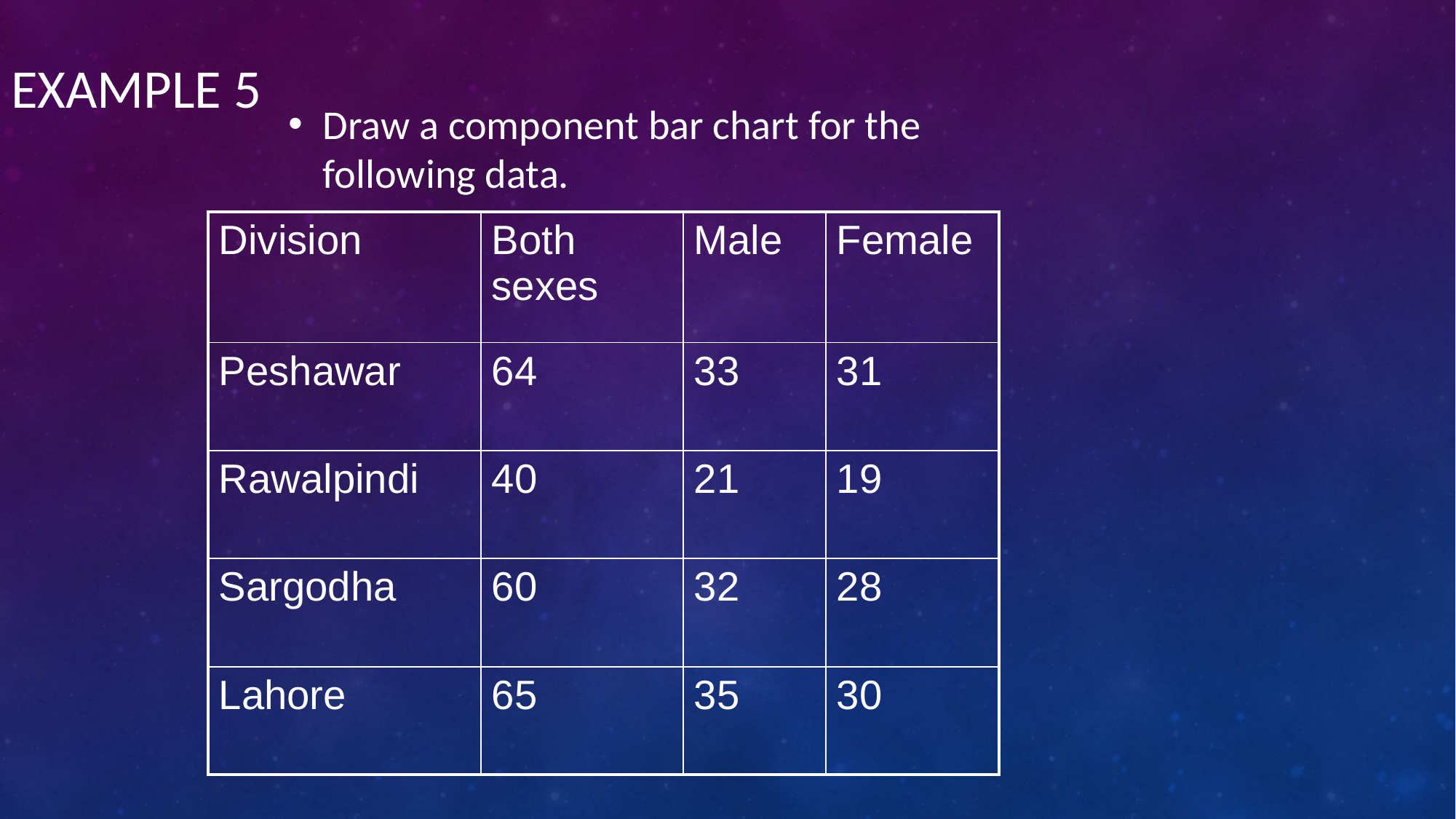

# Example 5
Draw a component bar chart for the following data.

| Division | Both sexes | Male | Female |
| --- | --- | --- | --- |
| Peshawar | 64 | 33 | 31 |
| Rawalpindi | 40 | 21 | 19 |
| Sargodha | 60 | 32 | 28 |
| Lahore | 65 | 35 | 30 |